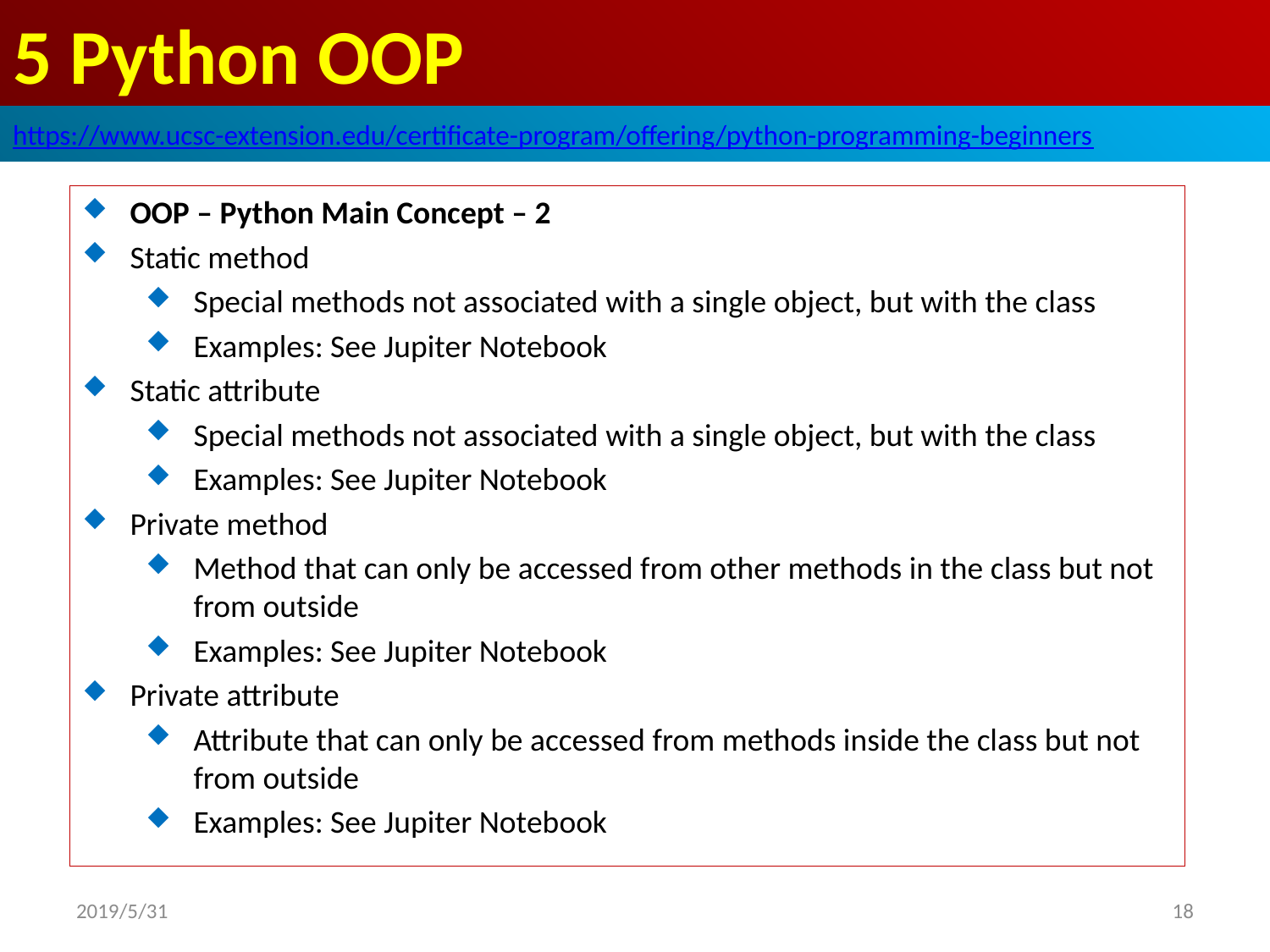

# 5 Python OOP
https://www.ucsc-extension.edu/certificate-program/offering/python-programming-beginners
OOP – Python Main Concept – 2
Static method
Special methods not associated with a single object, but with the class
Examples: See Jupiter Notebook
Static attribute
Special methods not associated with a single object, but with the class
Examples: See Jupiter Notebook
Private method
Method that can only be accessed from other methods in the class but not from outside
Examples: See Jupiter Notebook
Private attribute
Attribute that can only be accessed from methods inside the class but not from outside
Examples: See Jupiter Notebook
2019/5/31
18